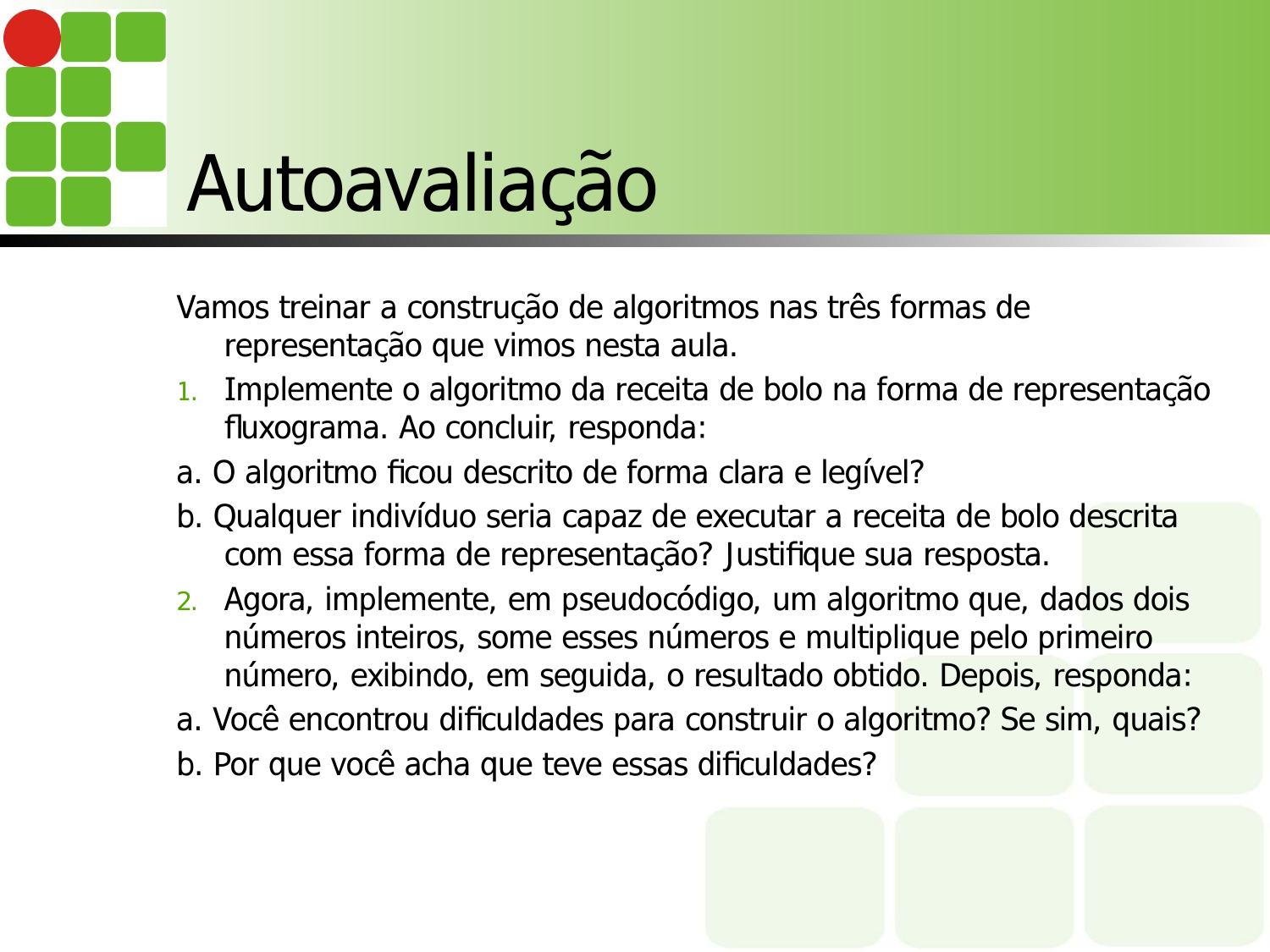

# Autoavaliação
Vamos treinar a construção de algoritmos nas três formas de representação que vimos nesta aula.
Implemente o algoritmo da receita de bolo na forma de representação fluxograma. Ao concluir, responda:
a. O algoritmo ficou descrito de forma clara e legível?
b. Qualquer indivíduo seria capaz de executar a receita de bolo descrita com essa forma de representação? Justifique sua resposta.
Agora, implemente, em pseudocódigo, um algoritmo que, dados dois números inteiros, some esses números e multiplique pelo primeiro número, exibindo, em seguida, o resultado obtido. Depois, responda:
a. Você encontrou dificuldades para construir o algoritmo? Se sim, quais?
b. Por que você acha que teve essas dificuldades?